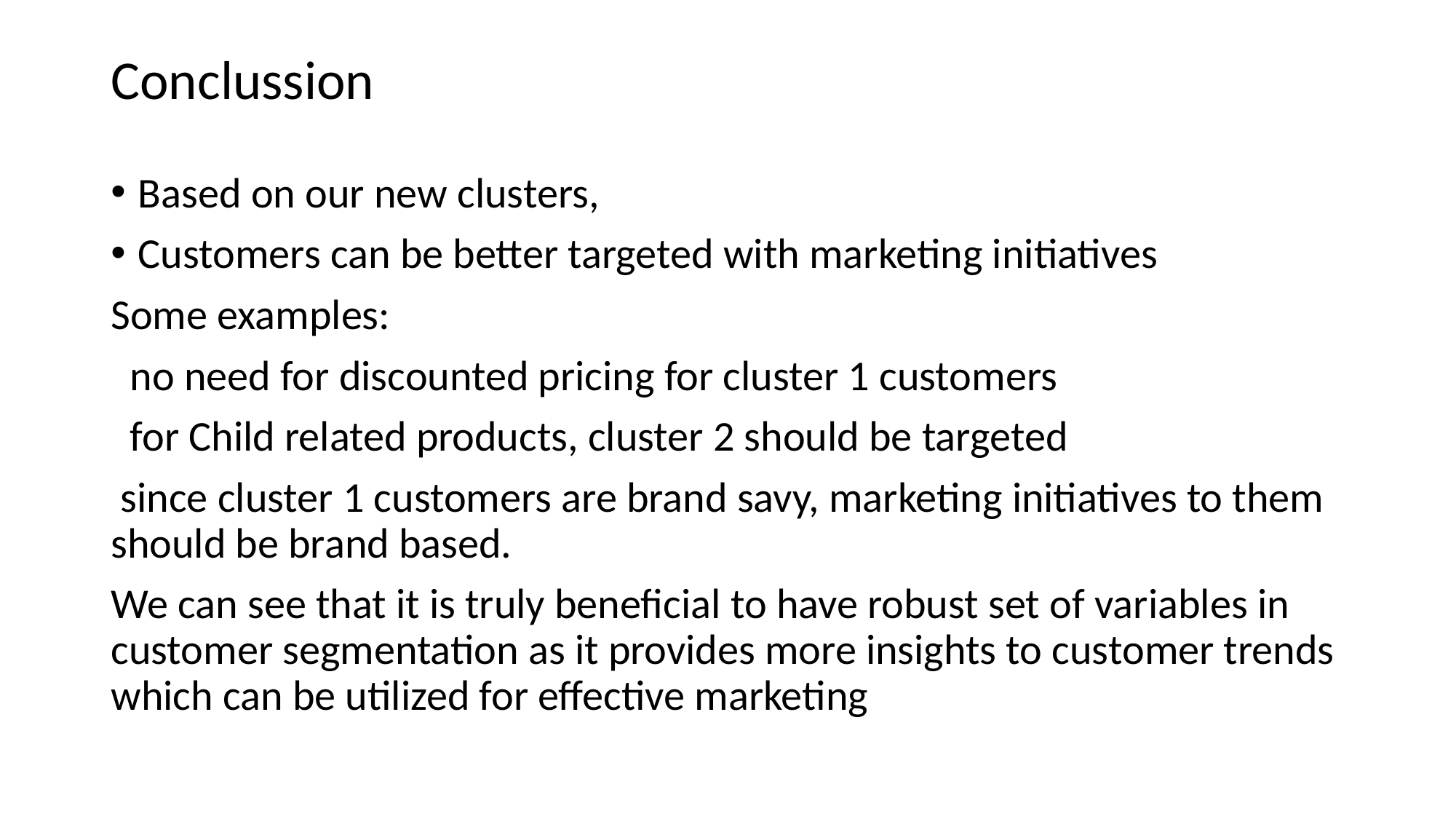

# Conclussion
Based on our new clusters,
Customers can be better targeted with marketing initiatives
Some examples:
  no need for discounted pricing for cluster 1 customers
  for Child related products, cluster 2 should be targeted
 since cluster 1 customers are brand savy, marketing initiatives to them should be brand based.
We can see that it is truly beneficial to have robust set of variables in customer segmentation as it provides more insights to customer trends which can be utilized for effective marketing